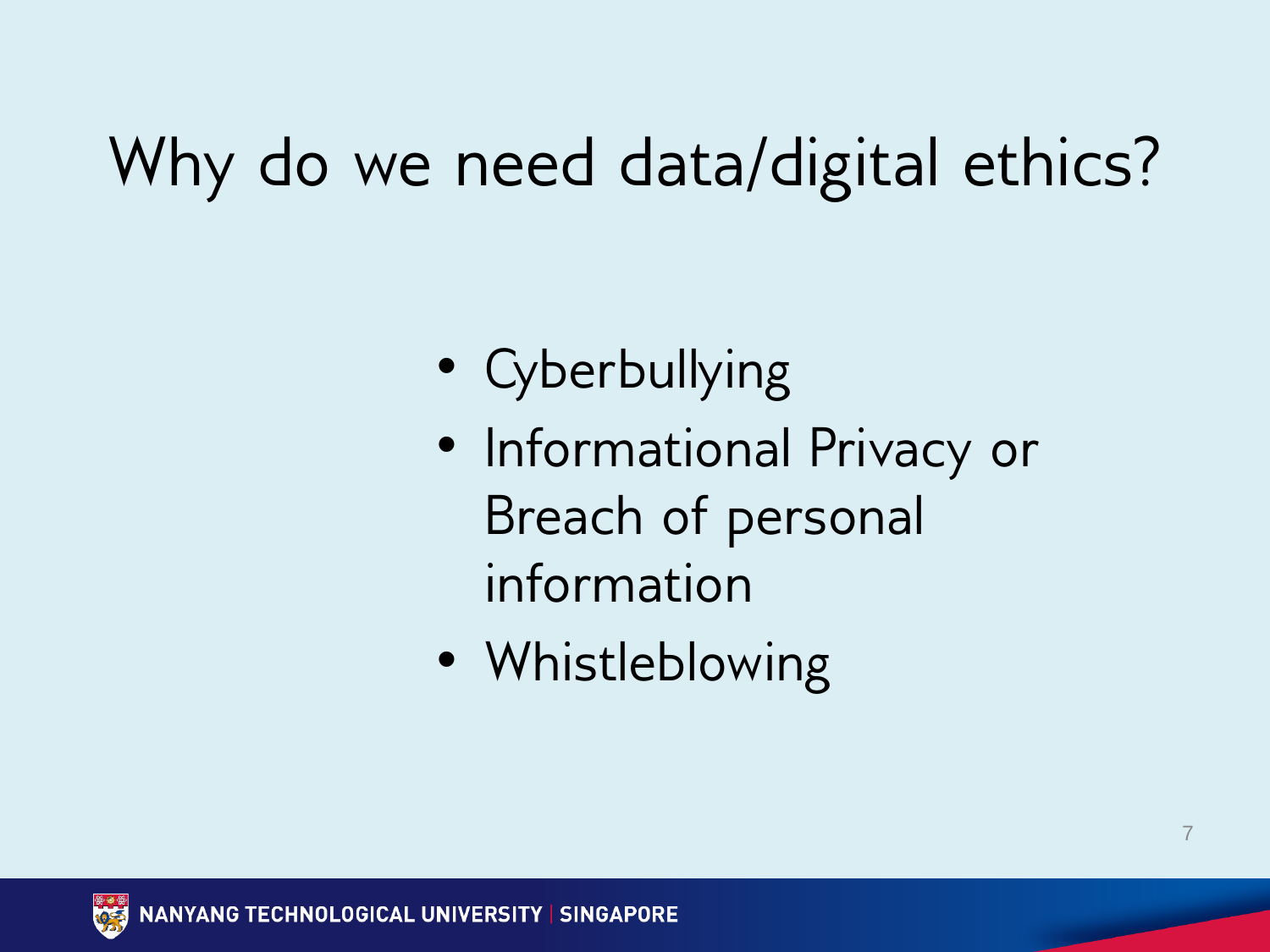

# Why do we need data/digital ethics?
Cyberbullying
Informational Privacy or Breach of personal information
Whistleblowing
7